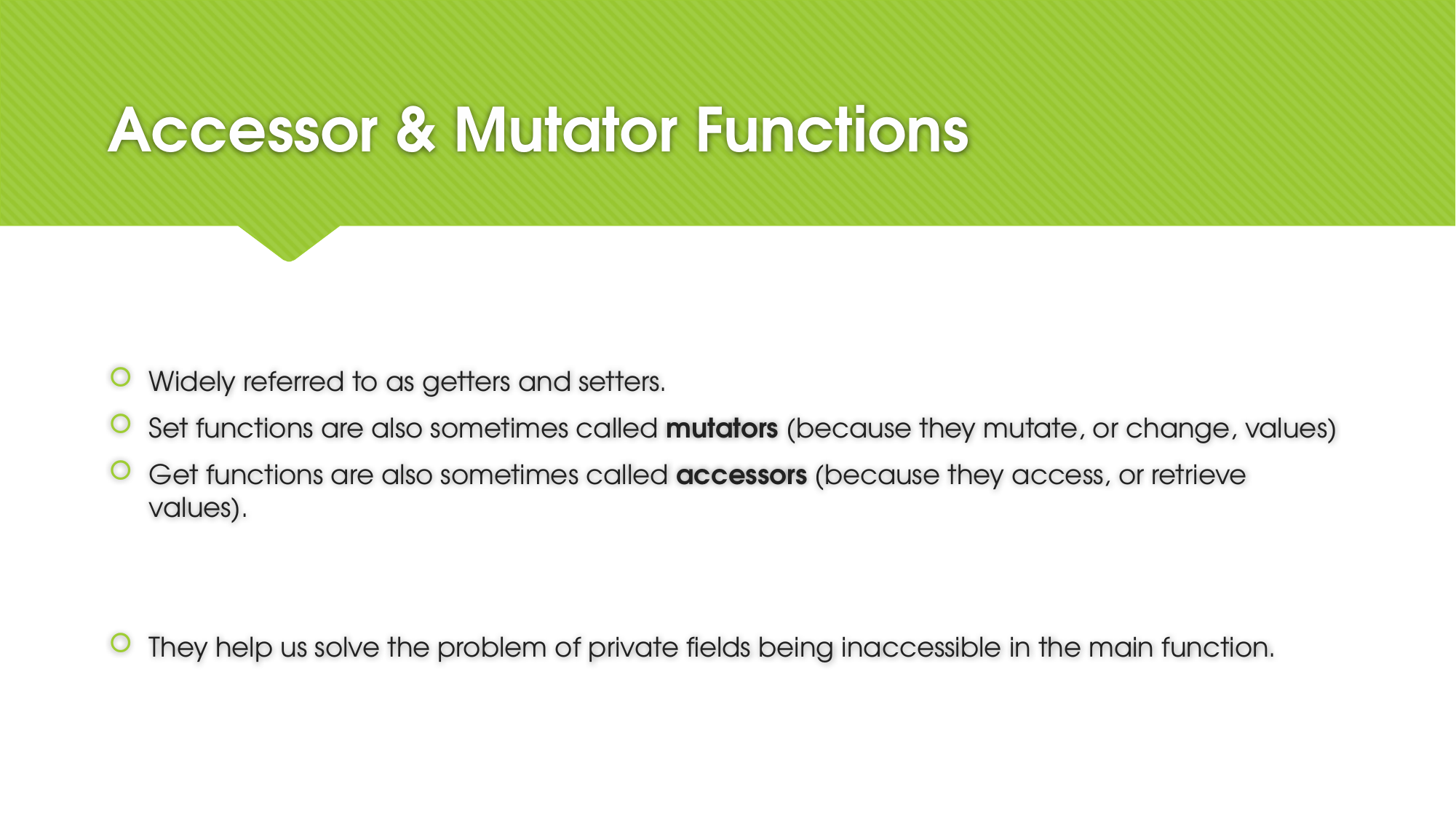

# Accessor & Mutator Functions

Widely referred to as getters and setters.
Set functions are also sometimes called mutators (because they mutate, or change, values)
Get functions are also sometimes called accessors (because they access, or retrieve values).

They help us solve the problem of private fields being inaccessible in the main function.